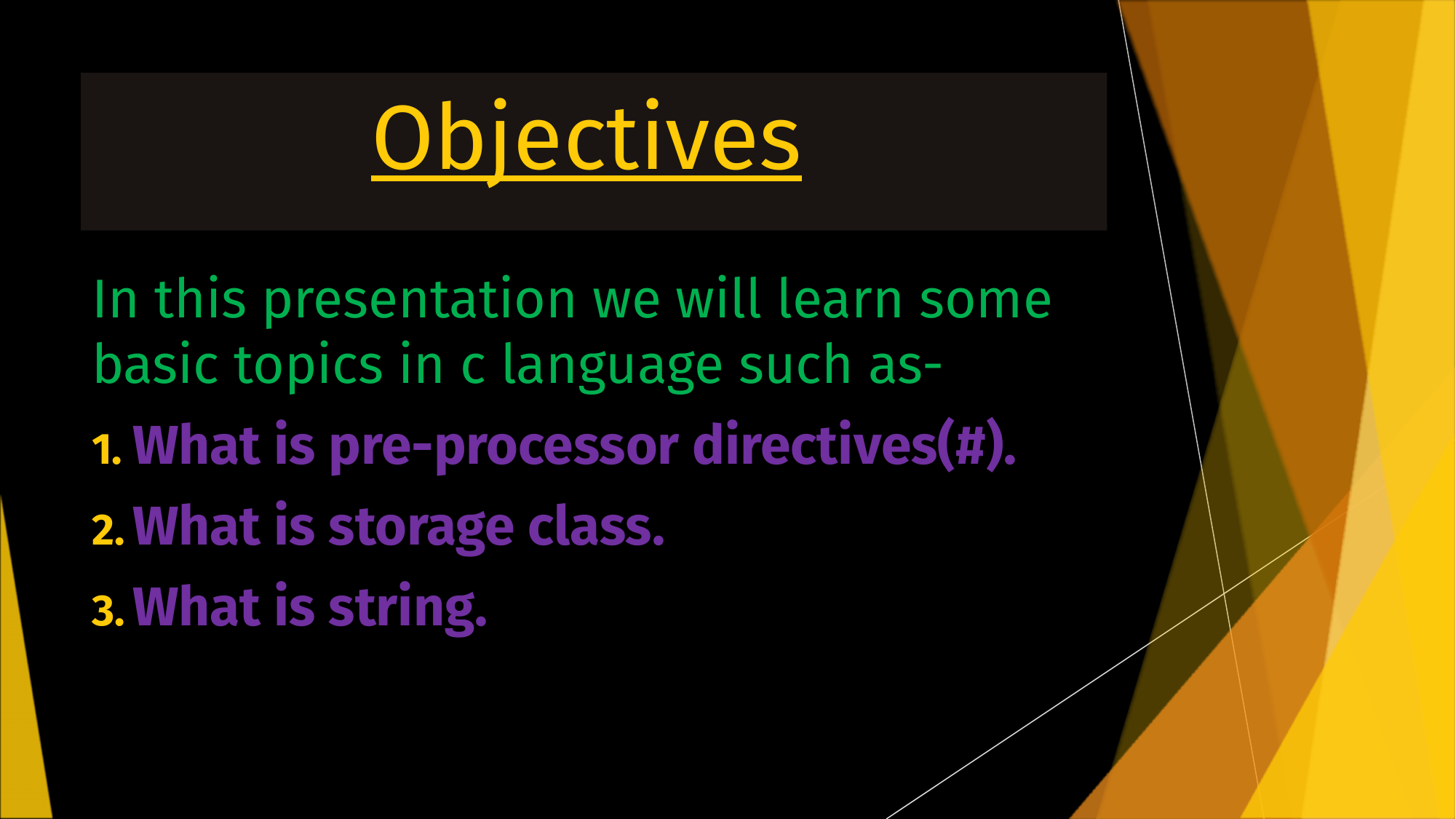

# Objectives
In this presentation we will learn some basic topics in c language such as-
What is pre-processor directives(#).
What is storage class.
What is string.